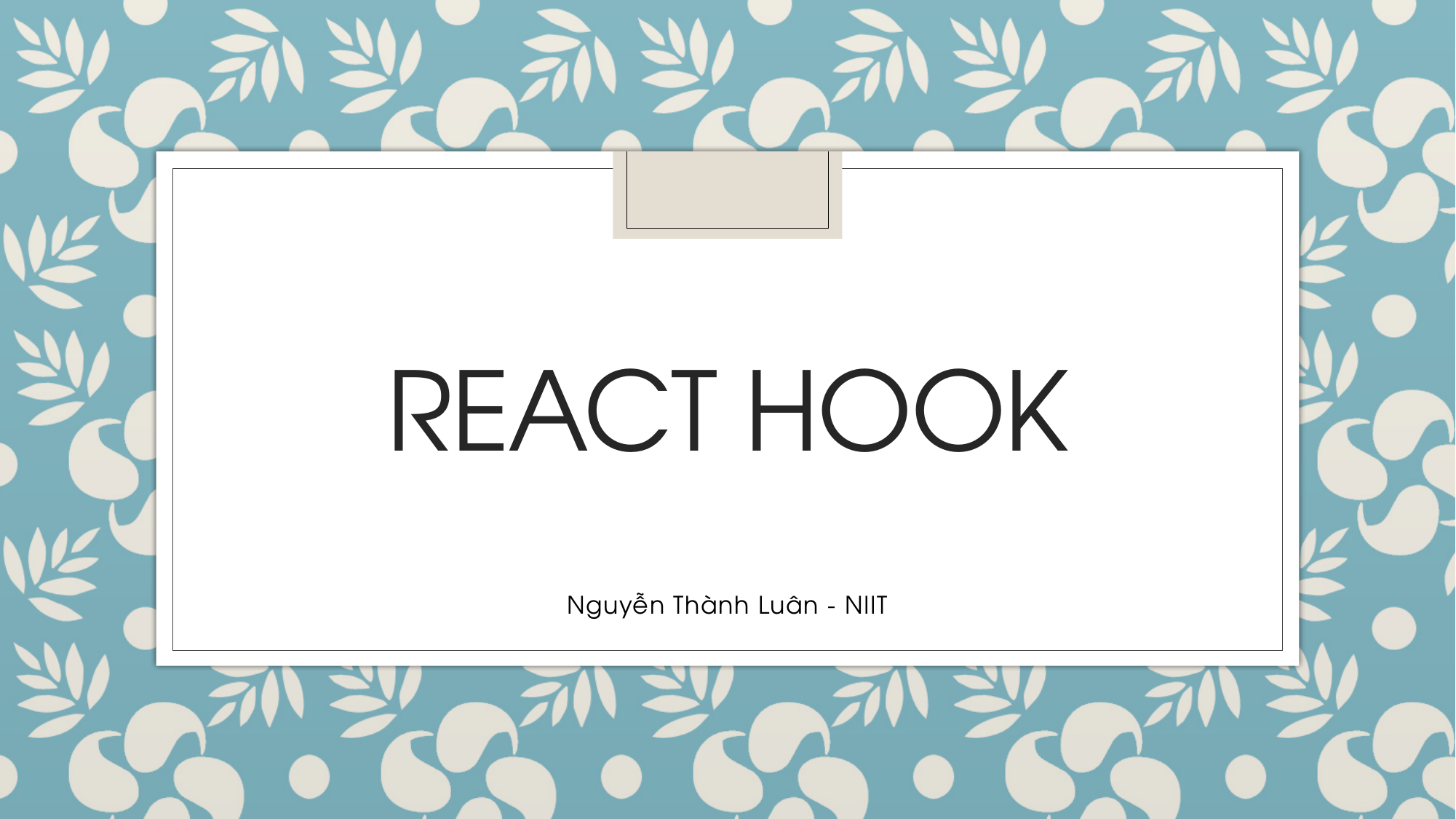

# REACT HOOK
Nguyễn Thành Luân - NIIT